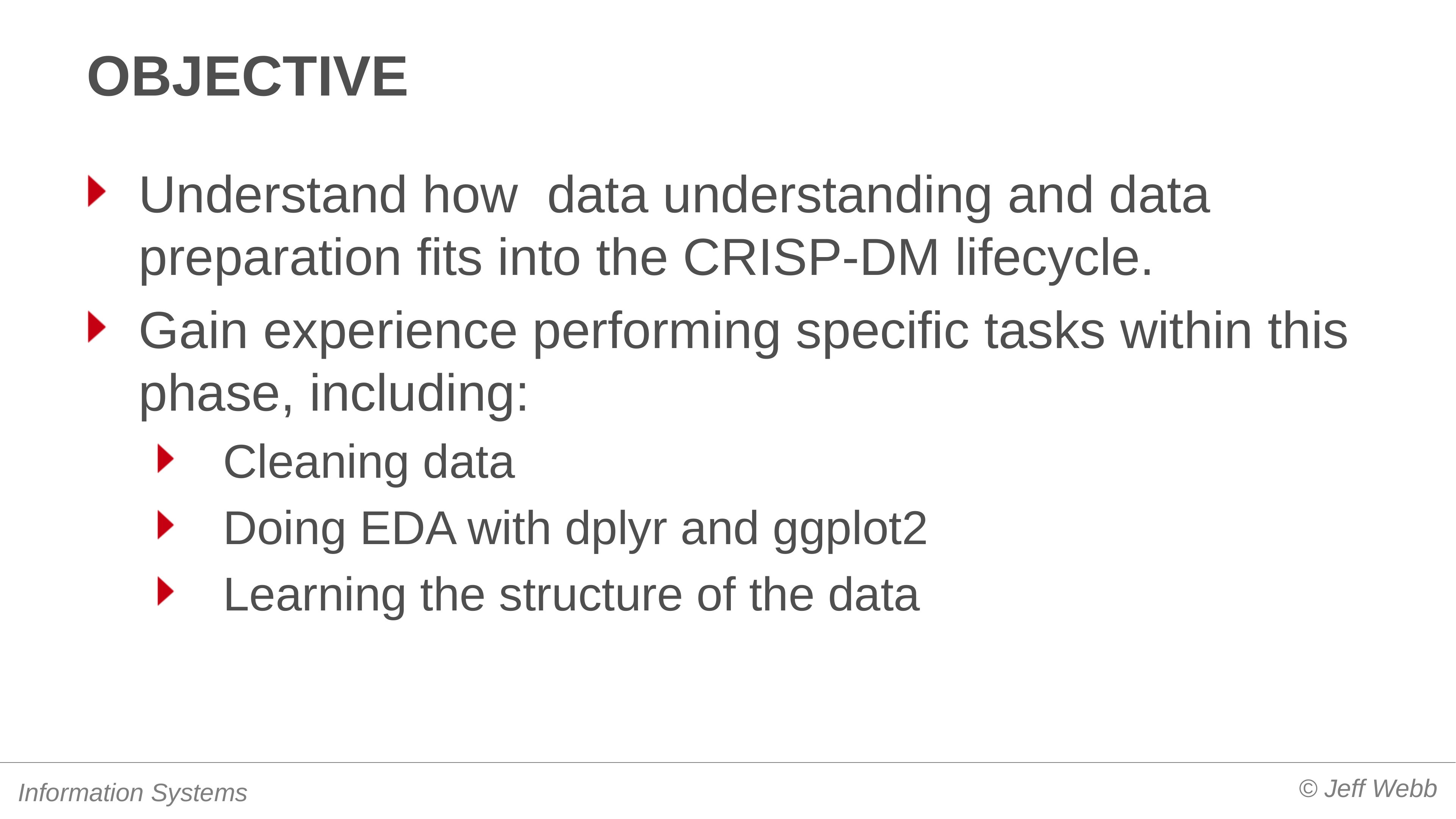

# objective
Understand how  data understanding and data preparation fits into the CRISP-DM lifecycle.
Gain experience performing specific tasks within this phase, including:
 Cleaning data
 Doing EDA with dplyr and ggplot2
 Learning the structure of the data